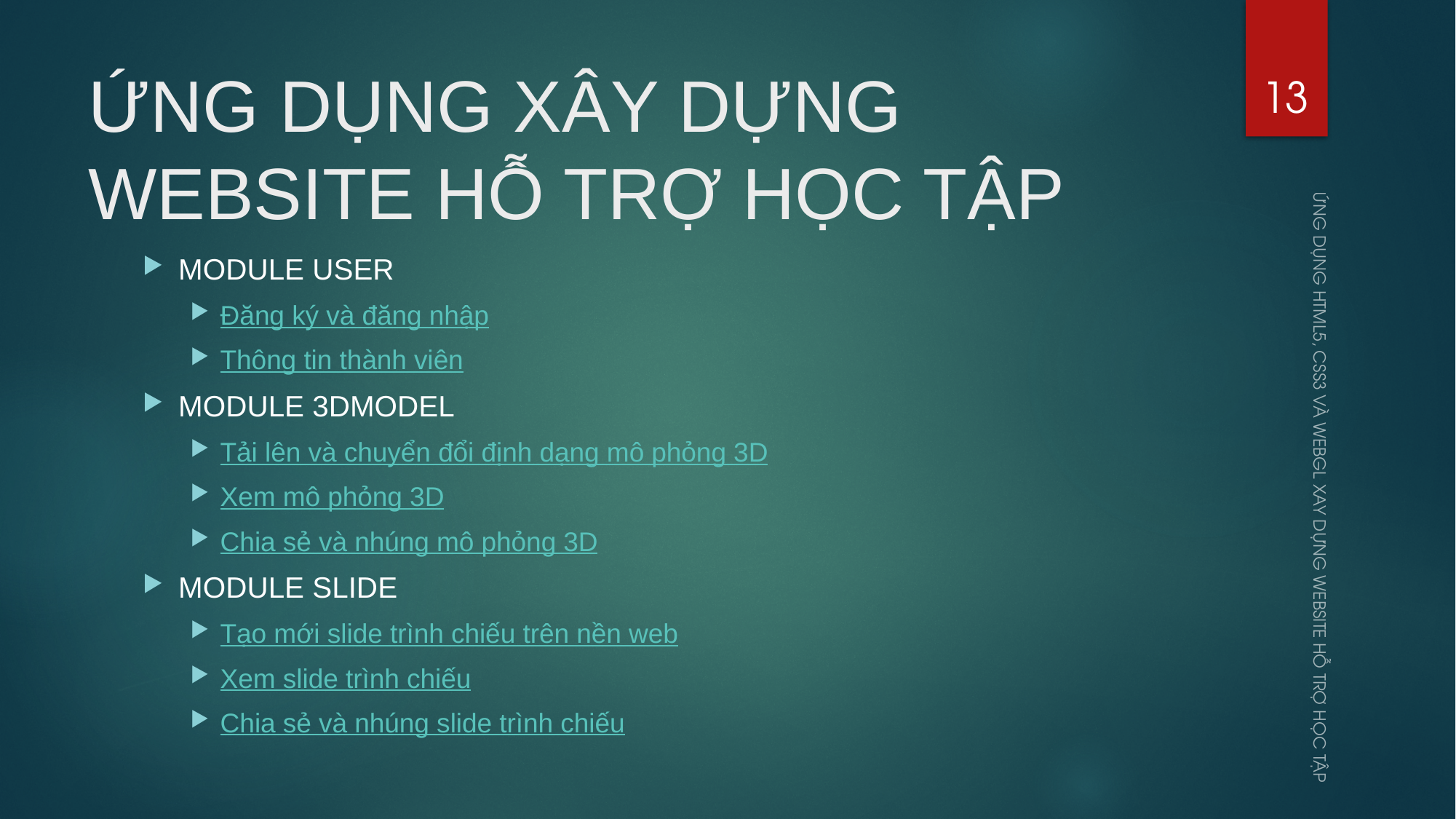

13
# ỨNG DỤNG XÂY DỰNG WEBSITE HỖ TRỢ HỌC TẬP
MODULE USER
Đăng ký và đăng nhập
Thông tin thành viên
MODULE 3DMODEL
Tải lên và chuyển đổi định dạng mô phỏng 3D
Xem mô phỏng 3D
Chia sẻ và nhúng mô phỏng 3D
MODULE SLIDE
Tạo mới slide trình chiếu trên nền web
Xem slide trình chiếu
Chia sẻ và nhúng slide trình chiếu
ỨNG DỤNG HTML5, CSS3 VÀ WEBGL XAY DỰNG WEBSITE HỖ TRỢ HỌC TẬP